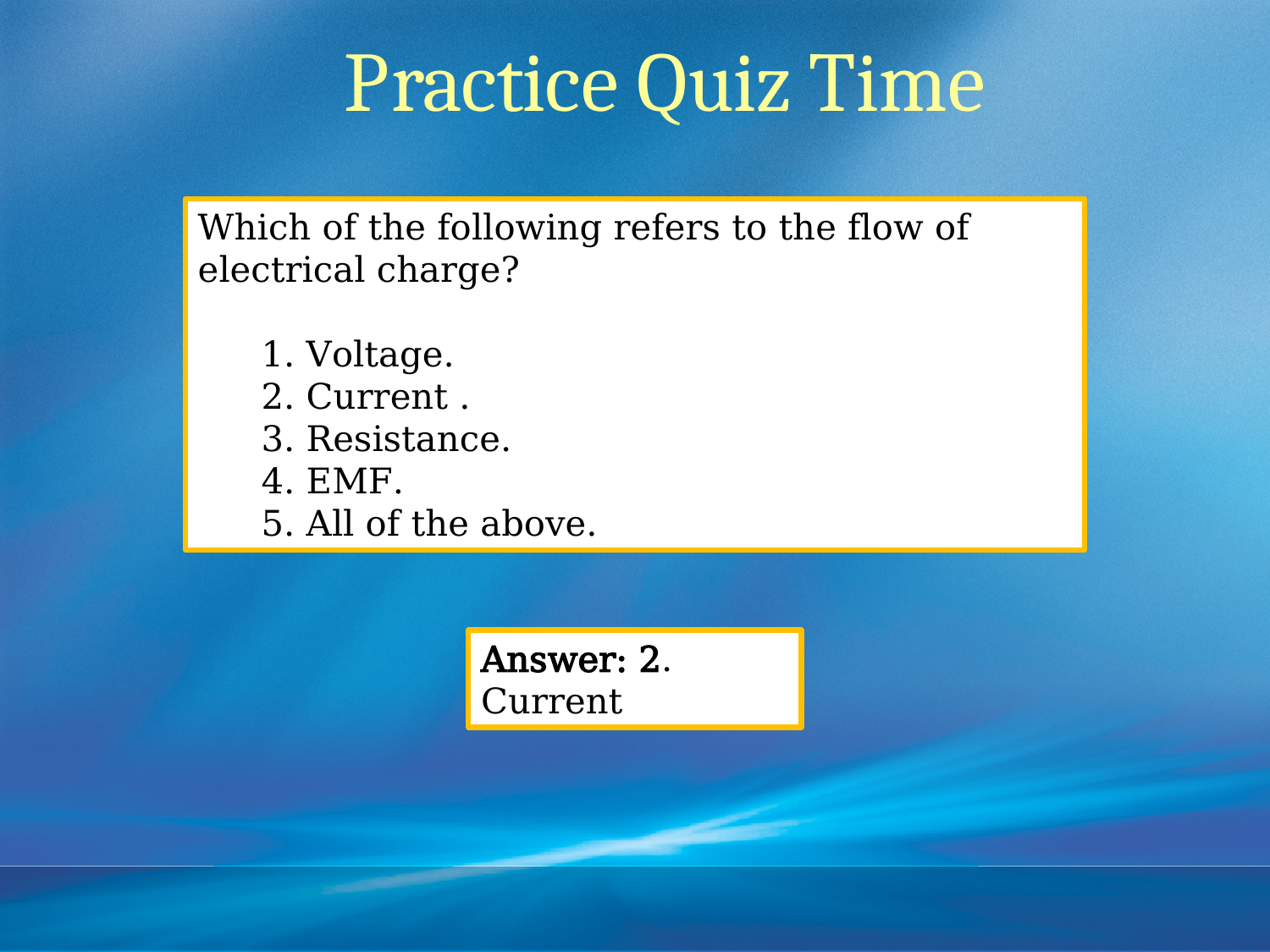

Practice Quiz Time
Which of the following refers to the flow of electrical charge?

1. Voltage.
2. Current .
3. Resistance.
4. EMF.
5. All of the above.
Answer: 2. Current